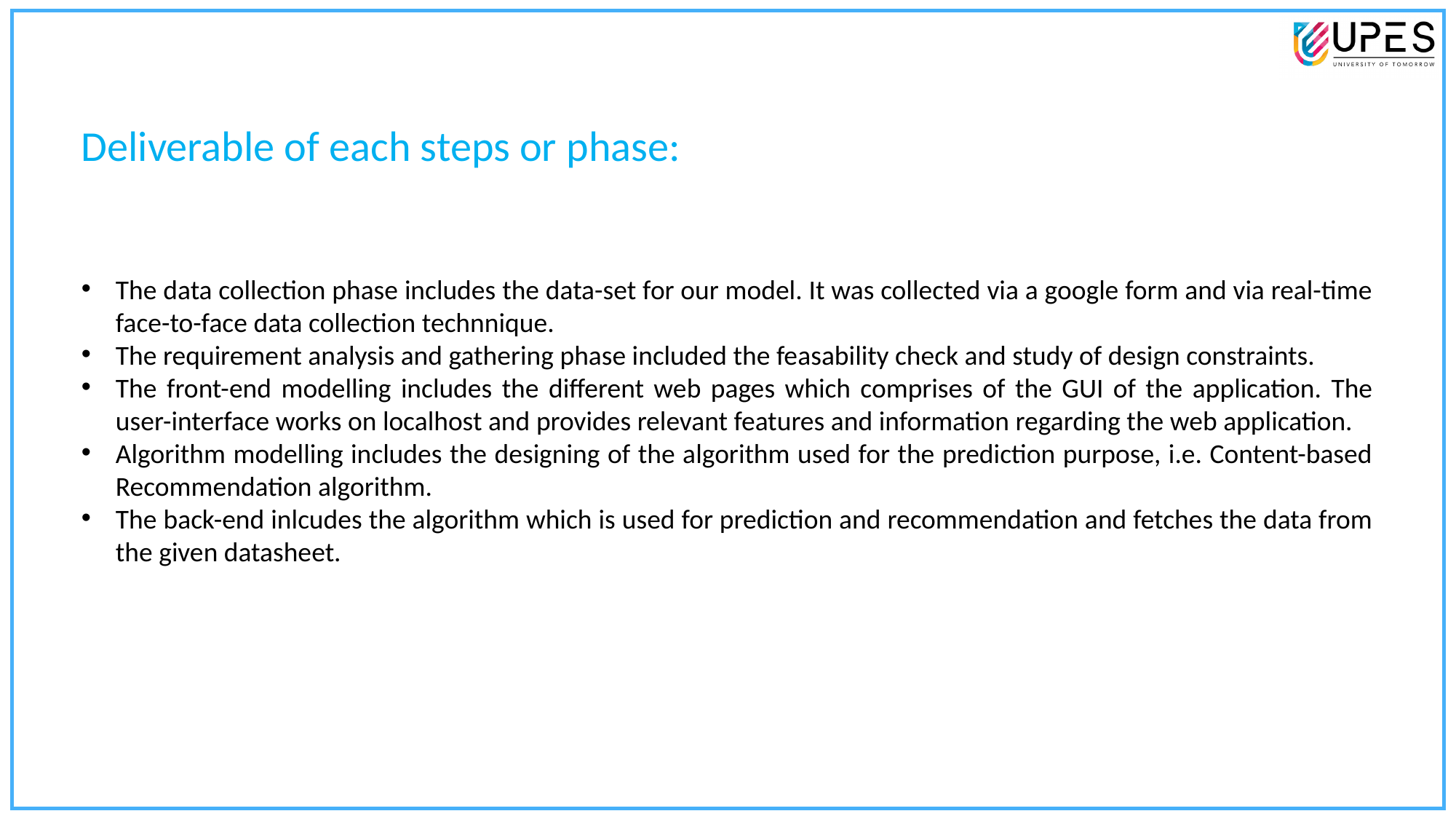

Deliverable of each steps or phase:

The data collection phase includes the data-set for our model. It was collected via a google form and via real-time face-to-face data collection technnique.
The requirement analysis and gathering phase included the feasability check and study of design constraints.
The front-end modelling includes the different web pages which comprises of the GUI of the application. The user-interface works on localhost and provides relevant features and information regarding the web application.
Algorithm modelling includes the designing of the algorithm used for the prediction purpose, i.e. Content-based Recommendation algorithm.
The back-end inlcudes the algorithm which is used for prediction and recommendation and fetches the data from the given datasheet.